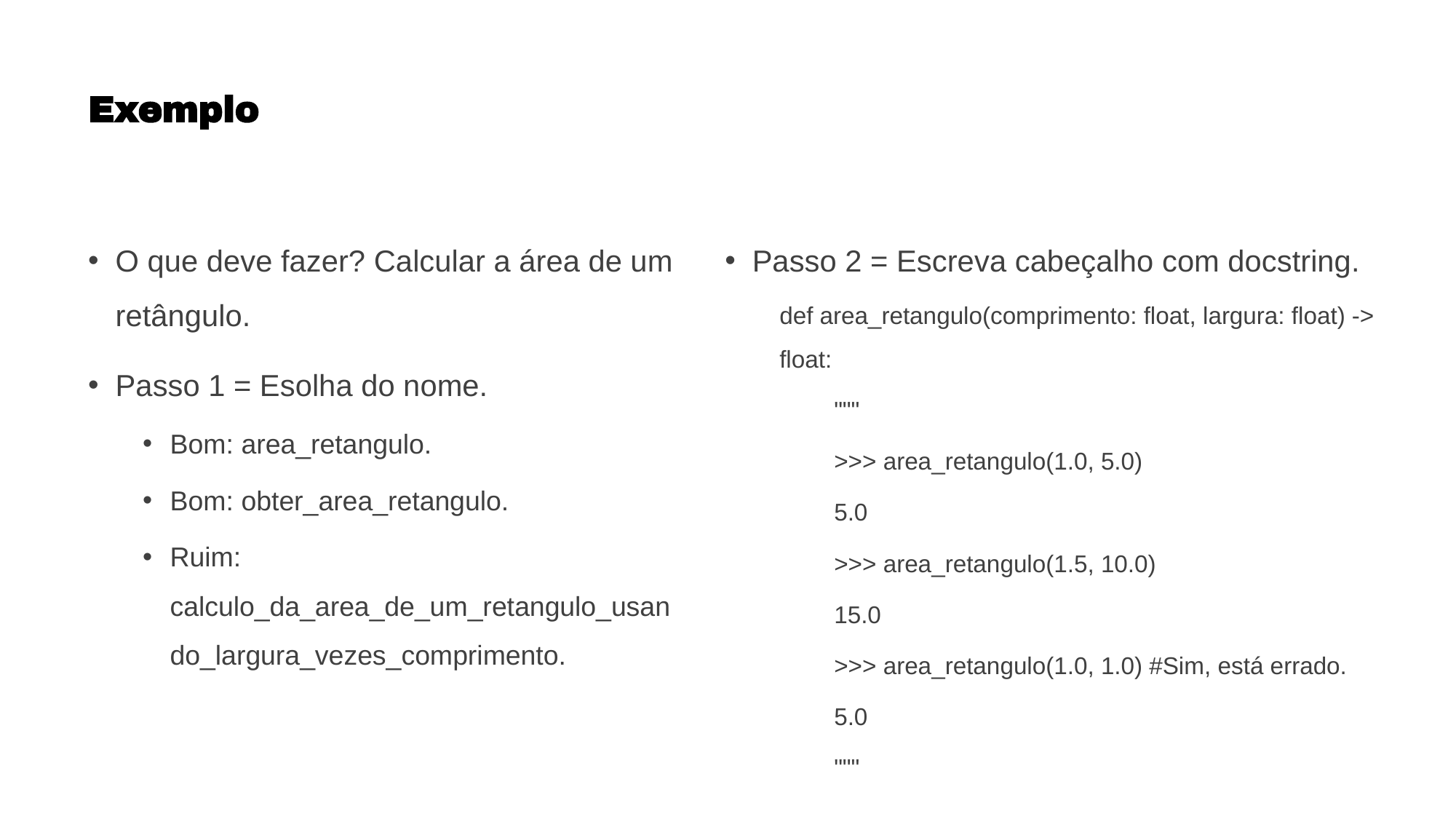

# Exemplo
O que deve fazer? Calcular a área de um retângulo.
Passo 1 = Esolha do nome.
Bom: area_retangulo.
Bom: obter_area_retangulo.
Ruim: calculo_da_area_de_um_retangulo_usando_largura_vezes_comprimento.
Passo 2 = Escreva cabeçalho com docstring.
def area_retangulo(comprimento: float, largura: float) -> float:
"""
>>> area_retangulo(1.0, 5.0)
5.0
>>> area_retangulo(1.5, 10.0)
15.0
>>> area_retangulo(1.0, 1.0) #Sim, está errado.
5.0
"""